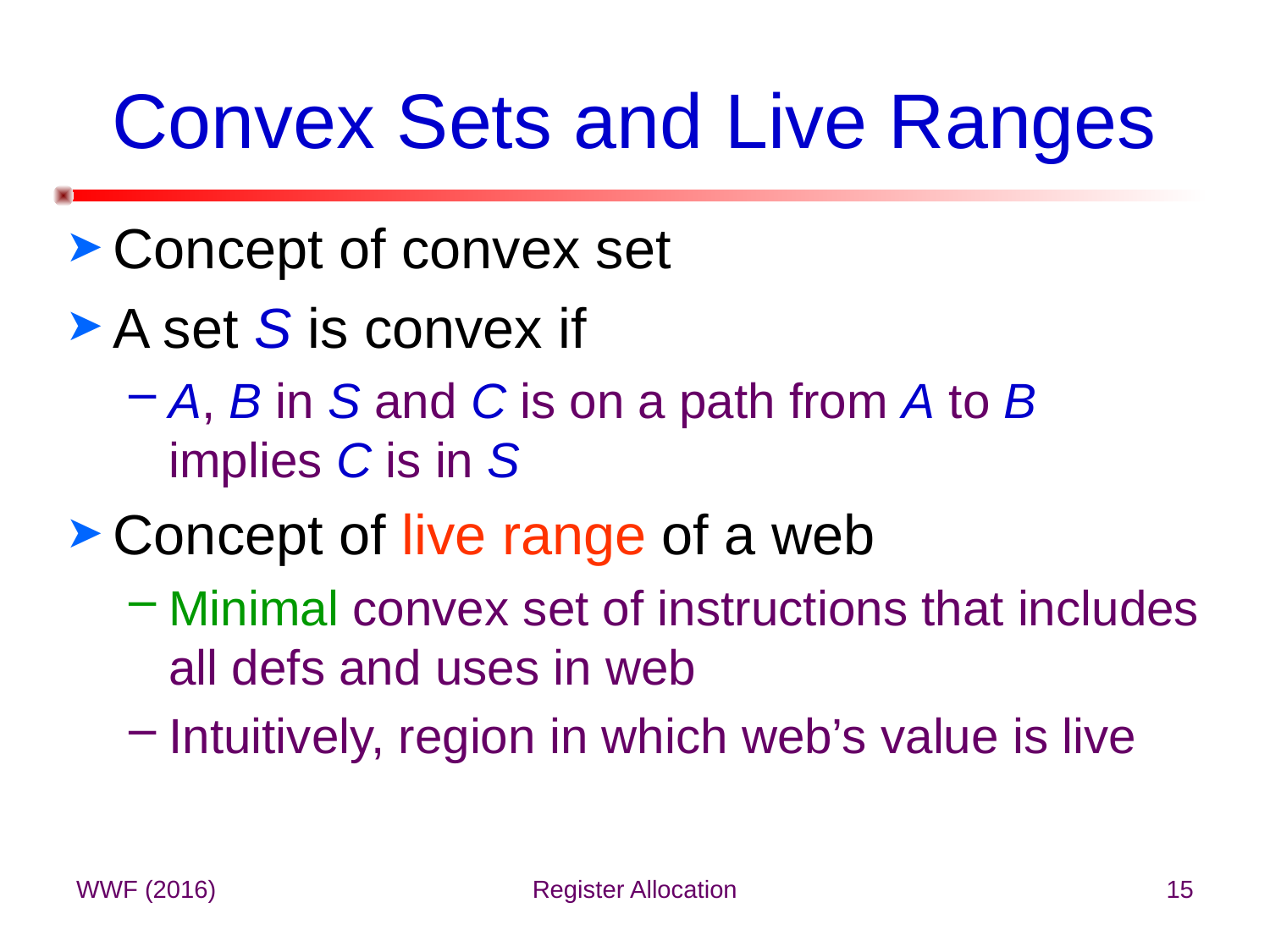

# Convex Sets and Live Ranges
Concept of convex set
A set S is convex if
A, B in S and C is on a path from A to B implies C is in S
Concept of live range of a web
Minimal convex set of instructions that includes all defs and uses in web
Intuitively, region in which web’s value is live
WWF (2016)
Register Allocation
15